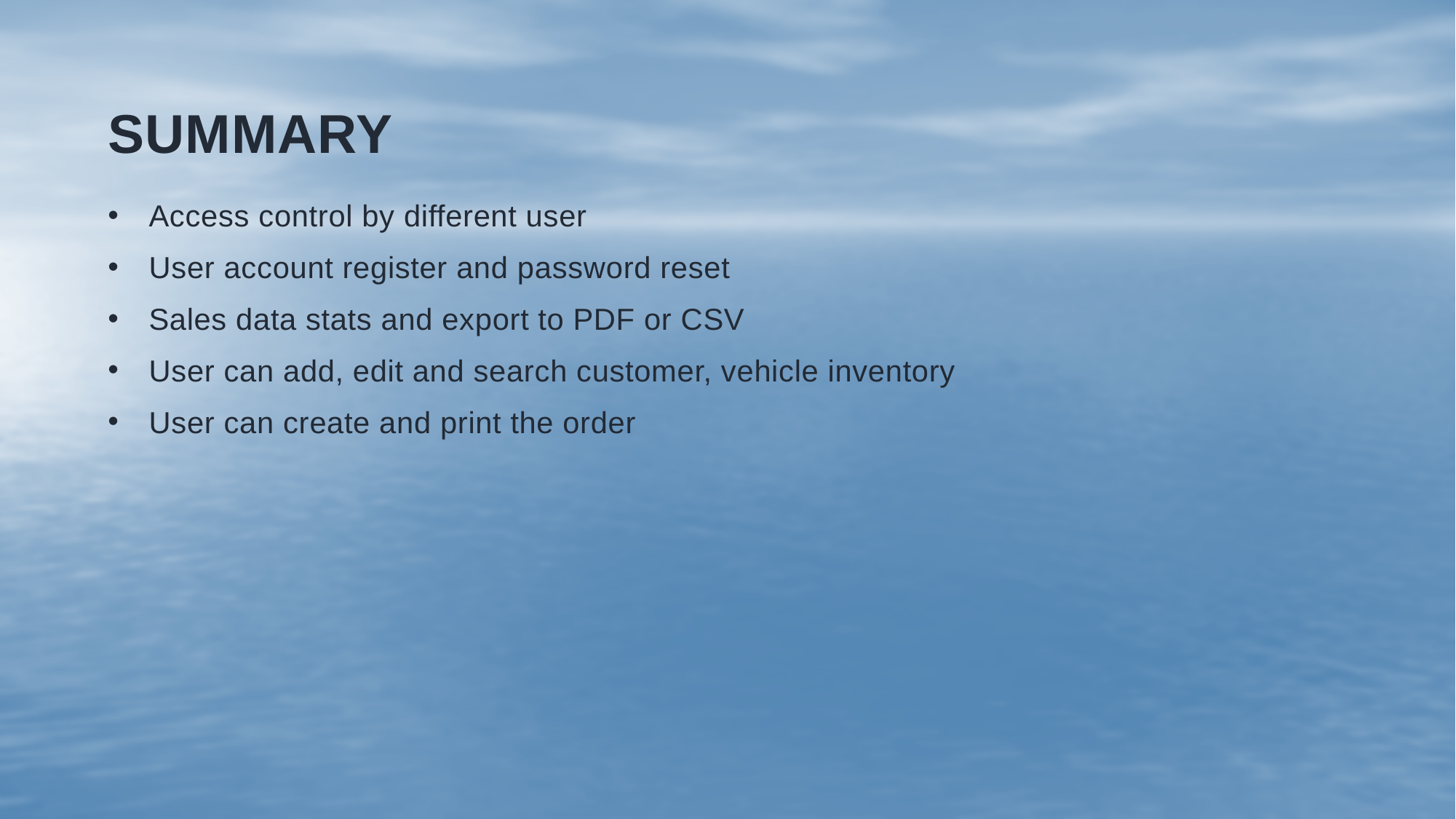

# Summary
Access control by different user
User account register and password reset
Sales data stats and export to PDF or CSV
User can add, edit and search customer, vehicle inventory
User can create and print the order